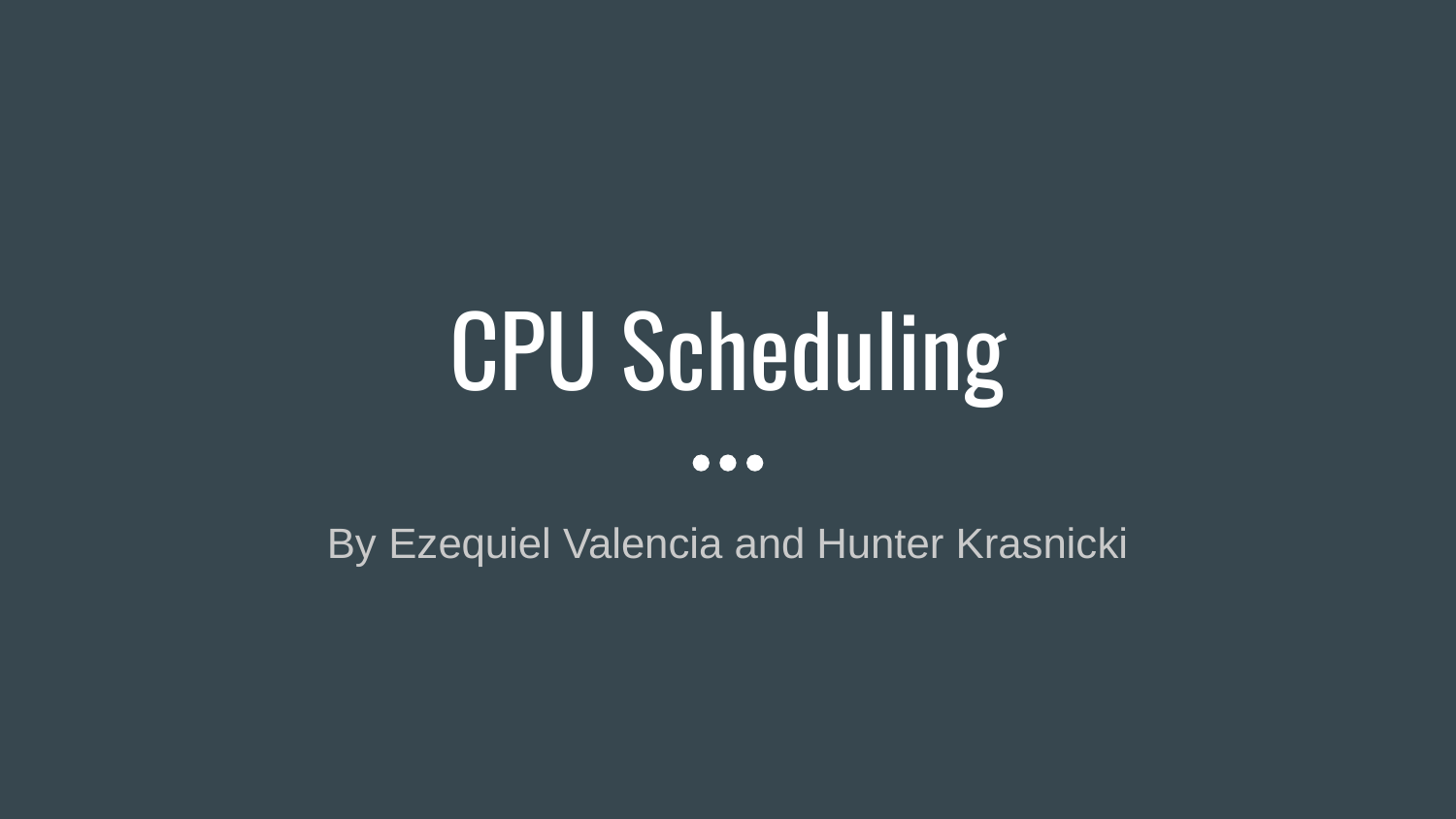

# CPU Scheduling
By Ezequiel Valencia and Hunter Krasnicki